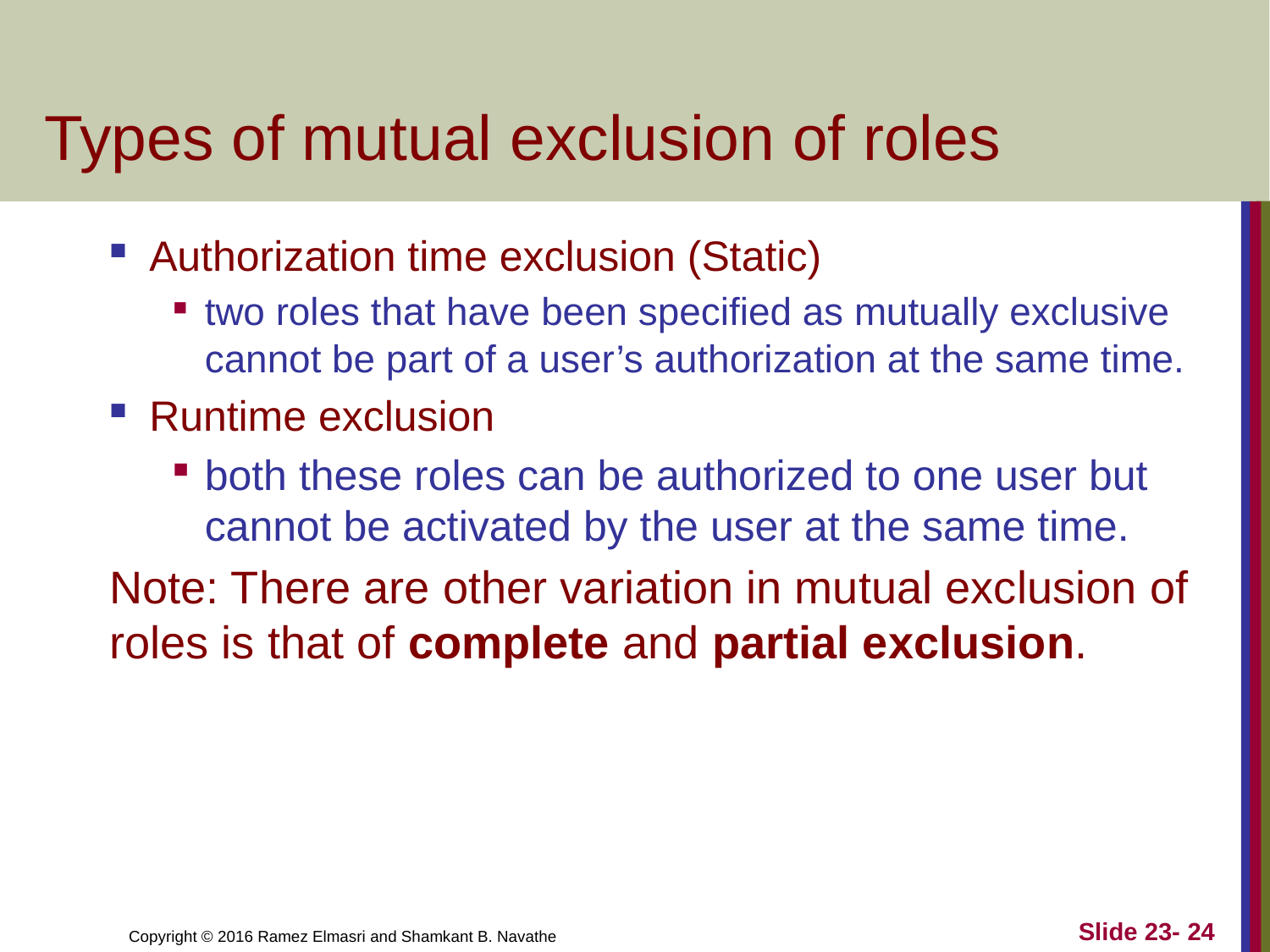

# Types of mutual exclusion of roles
Authorization time exclusion (Static)
two roles that have been specified as mutually exclusive cannot be part of a user’s authorization at the same time.
Runtime exclusion
both these roles can be authorized to one user but cannot be activated by the user at the same time.
Note: There are other variation in mutual exclusion of roles is that of complete and partial exclusion.
Slide 23- 24